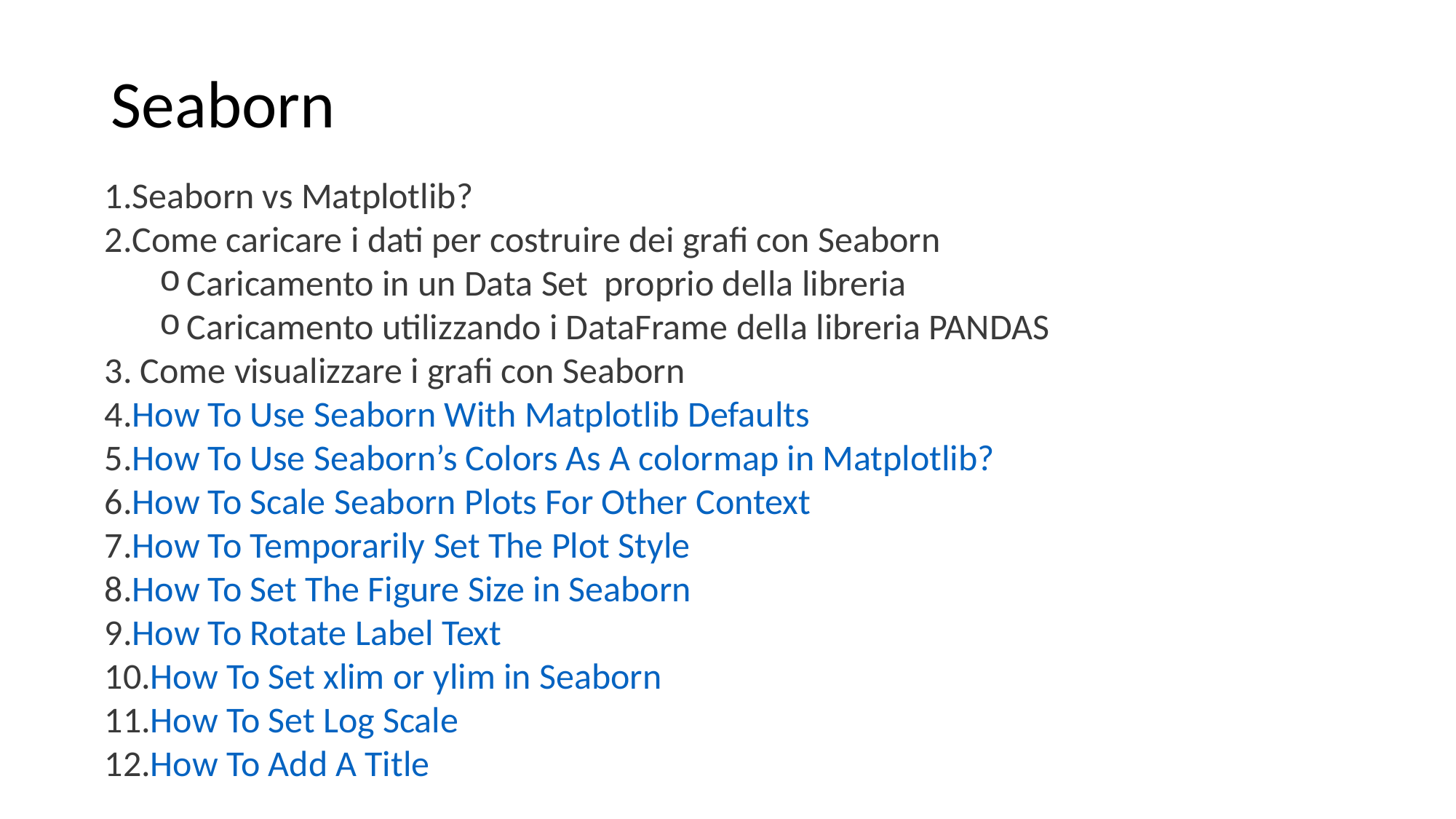

# Seaborn
Seaborn vs Matplotlib?
Come caricare i dati per costruire dei grafi con Seaborn
Caricamento in un Data Set  proprio della libreria
Caricamento utilizzando i DataFrame della libreria PANDAS
 Come visualizzare i grafi con Seaborn
How To Use Seaborn With Matplotlib Defaults
How To Use Seaborn’s Colors As A colormap in Matplotlib?
How To Scale Seaborn Plots For Other Context
How To Temporarily Set The Plot Style
How To Set The Figure Size in Seaborn
How To Rotate Label Text
How To Set xlim or ylim in Seaborn
How To Set Log Scale
How To Add A Title